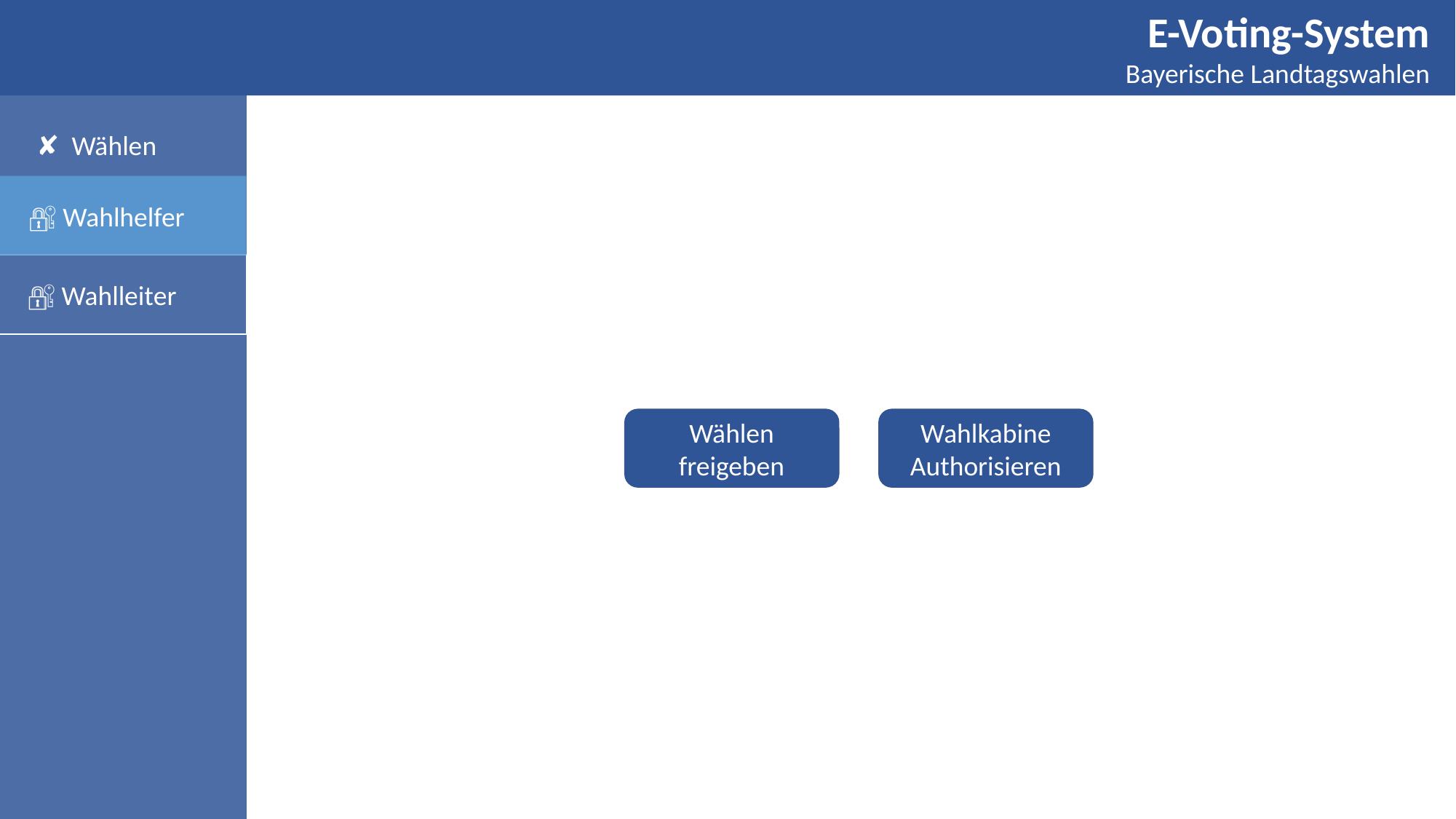

E-Voting-System
Bayerische Landtagswahlen

✘  Wählen
   🔐 Wahlhelfer
   🔐 Wahlleiter
Wählen freigeben
Wahlkabine Authorisieren